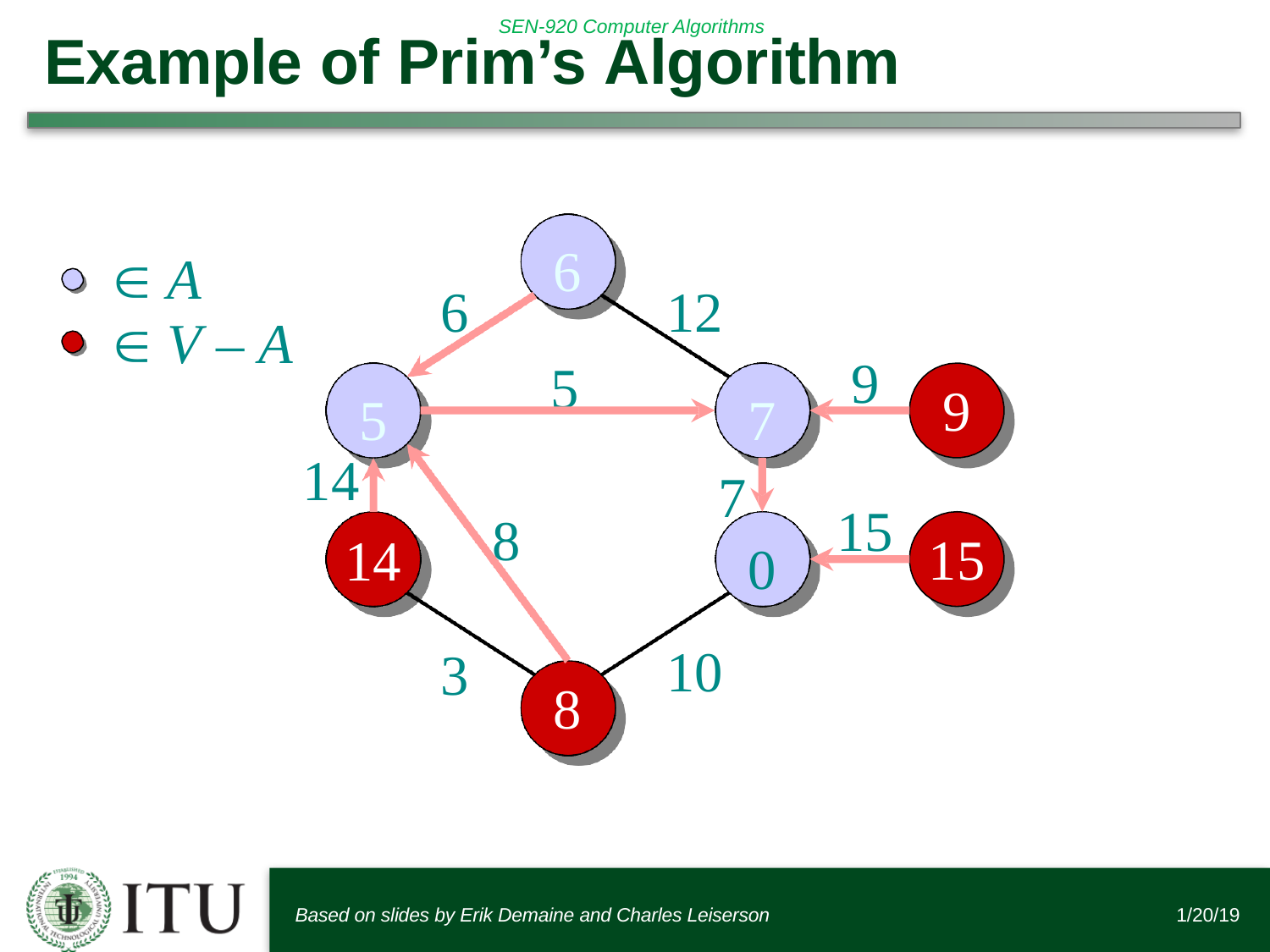

# Example of Prim’s Algorithm

6
∈ A
∈ V – A

6
12

9
5

9
5
7

 14
14

7

15
8

15
0

10
3
8
Based on slides by Erik Demaine and Charles Leiserson
1/20/19